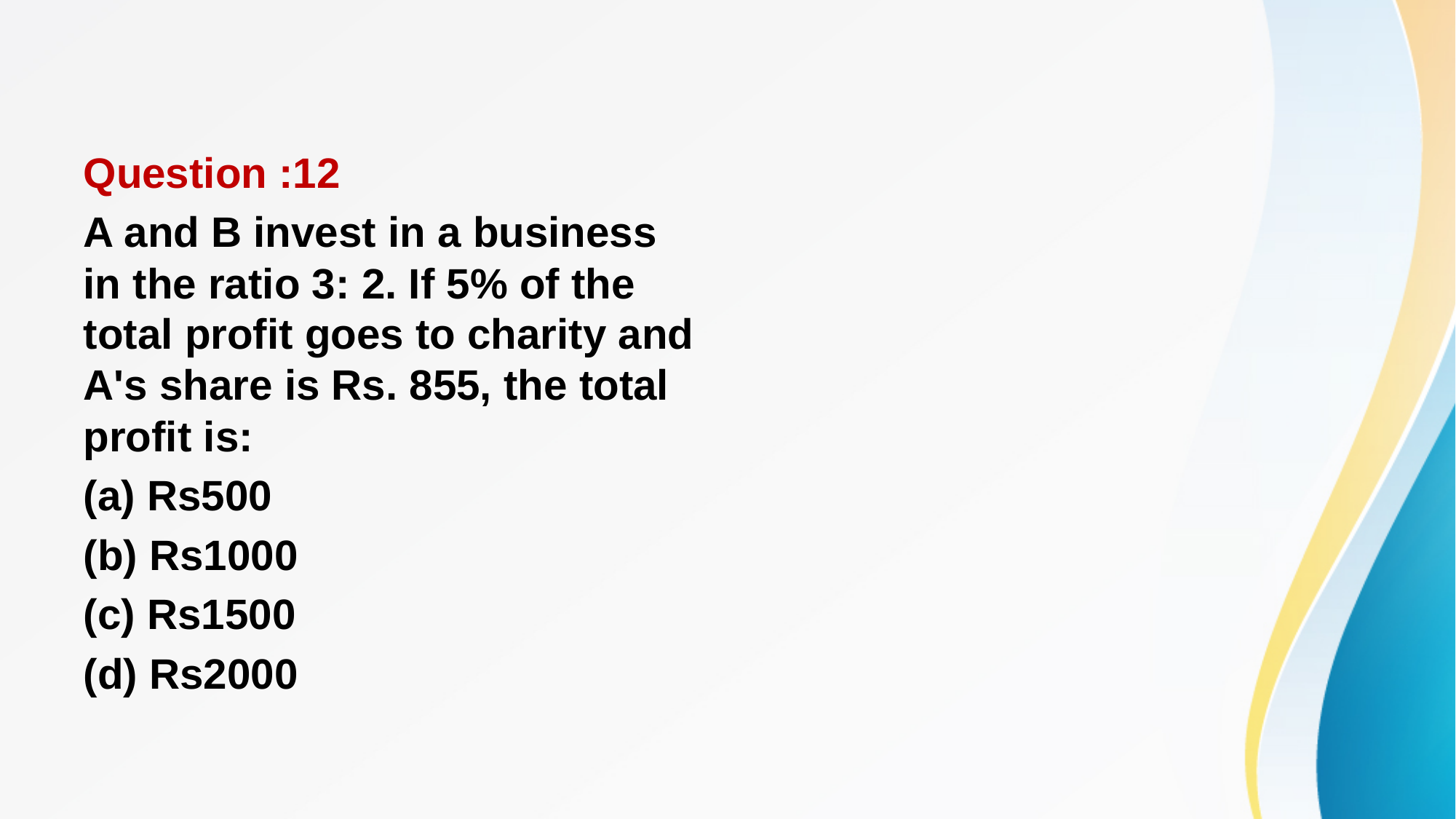

#
Question :12
A and B invest in a business in the ratio 3: 2. If 5% of the total profit goes to charity and A's share is Rs. 855, the total profit is:
(a) Rs500
(b) Rs1000
(c) Rs1500
(d) Rs2000